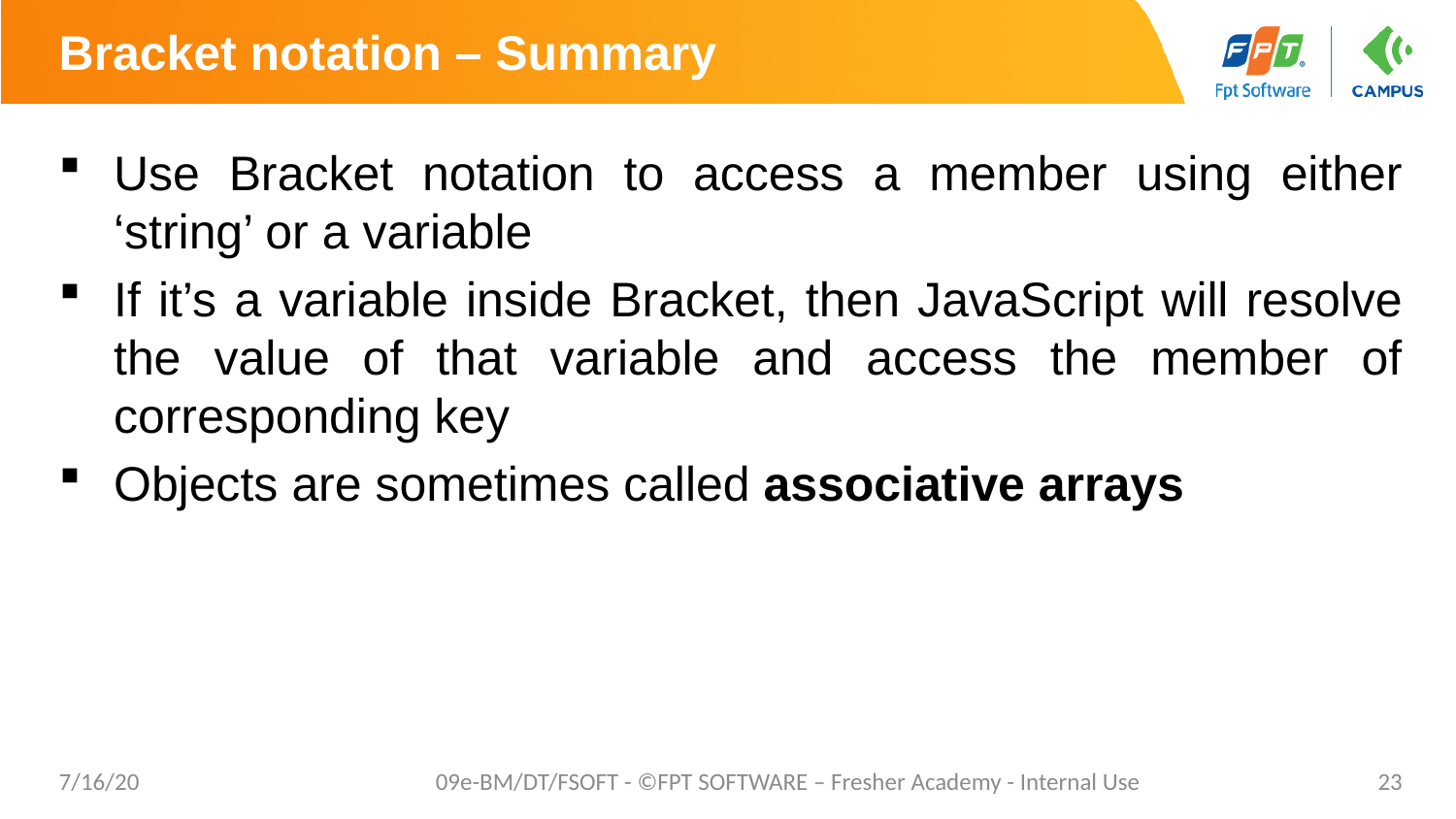

# Bracket notation – Summary
Use Bracket notation to access a member using either ‘string’ or a variable
If it’s a variable inside Bracket, then JavaScript will resolve the value of that variable and access the member of corresponding key
Objects are sometimes called associative arrays
7/16/20
09e-BM/DT/FSOFT - ©FPT SOFTWARE – Fresher Academy - Internal Use
23